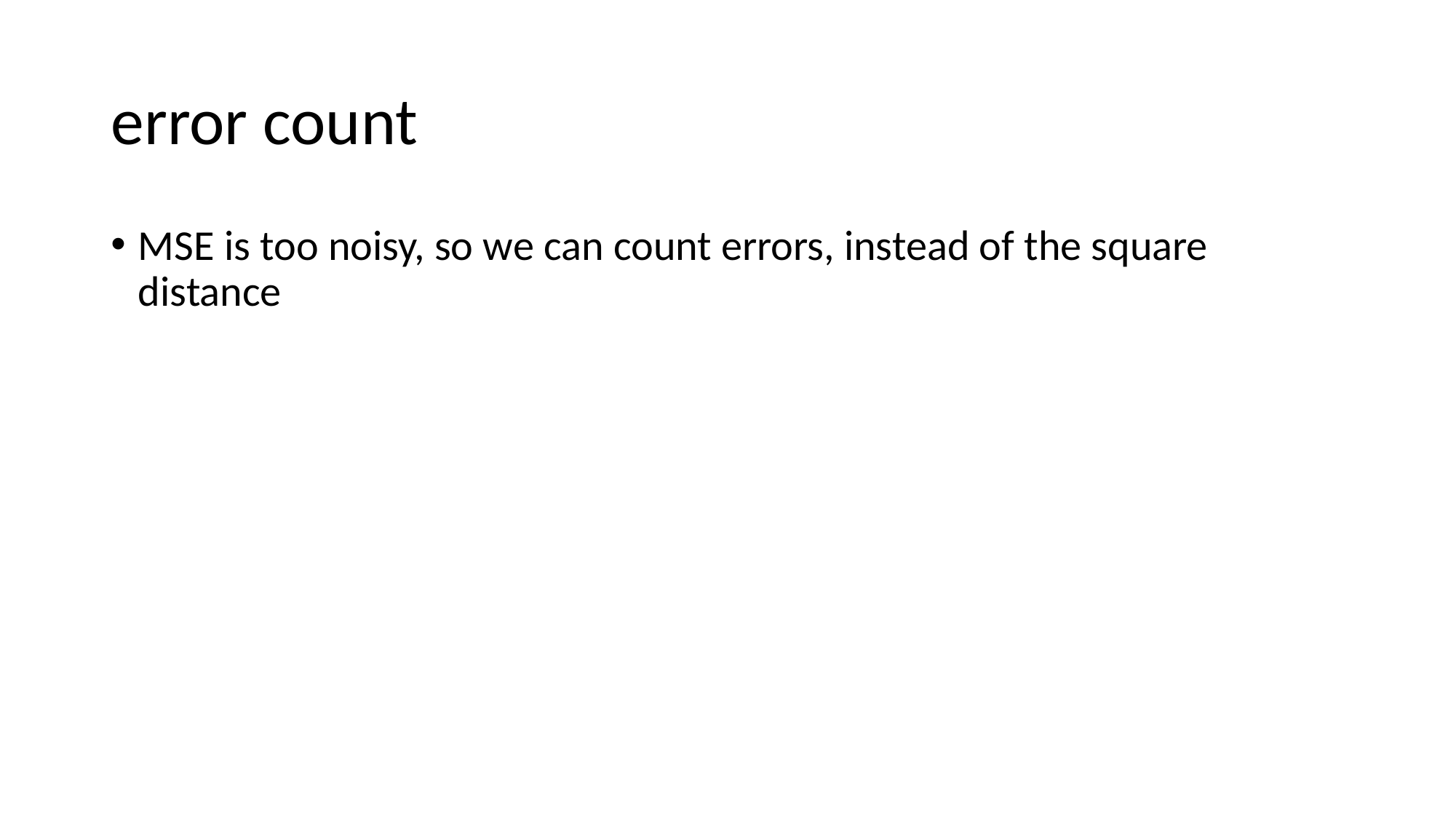

# error count
MSE is too noisy, so we can count errors, instead of the square distance